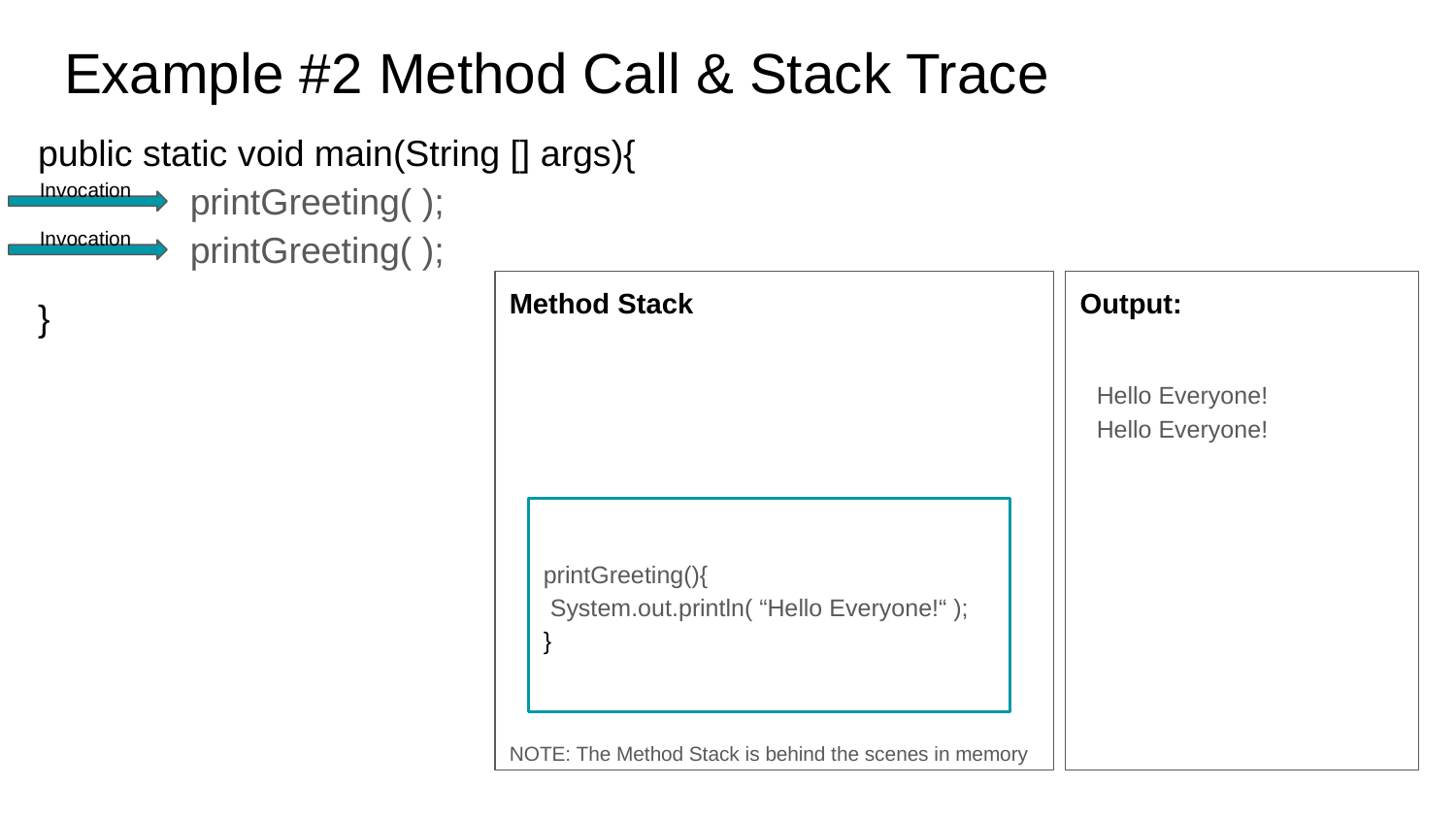

# Example #2 Method Call & Stack Trace
public static void main(String [] args){

}
printGreeting( );

Invocation

printGreeting( );

Invocation

Method Stack

NOTE: The Method Stack is behind the scenes in memory
Output:
Hello Everyone!
Hello Everyone!
printGreeting(){
 System.out.println( “Hello Everyone!“ );
}